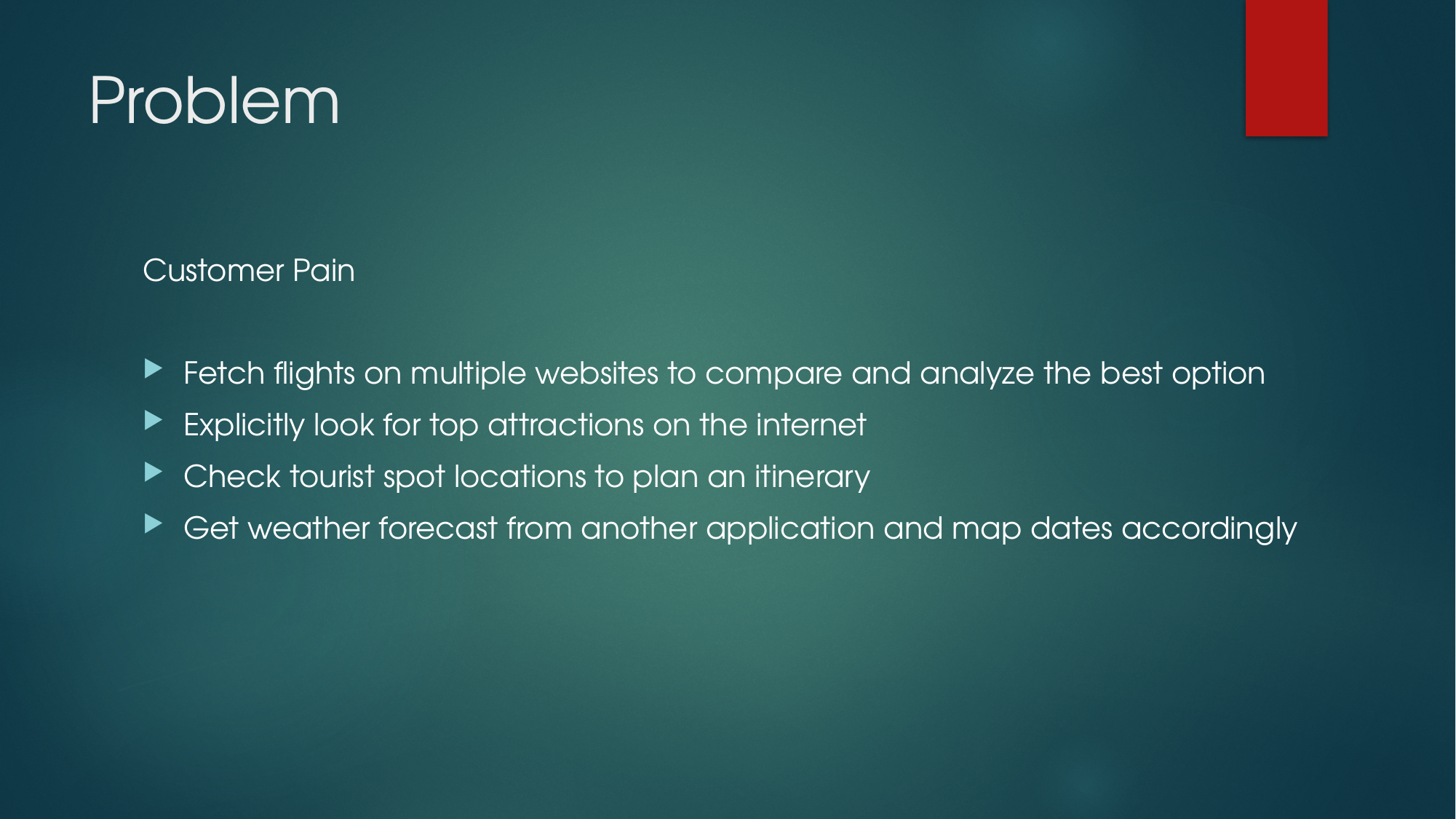

# Problem
Customer Pain

Fetch flights on multiple websites to compare and analyze the best option
Explicitly look for top attractions on the internet
Check tourist spot locations to plan an itinerary
Get weather forecast from another application and map dates accordingly